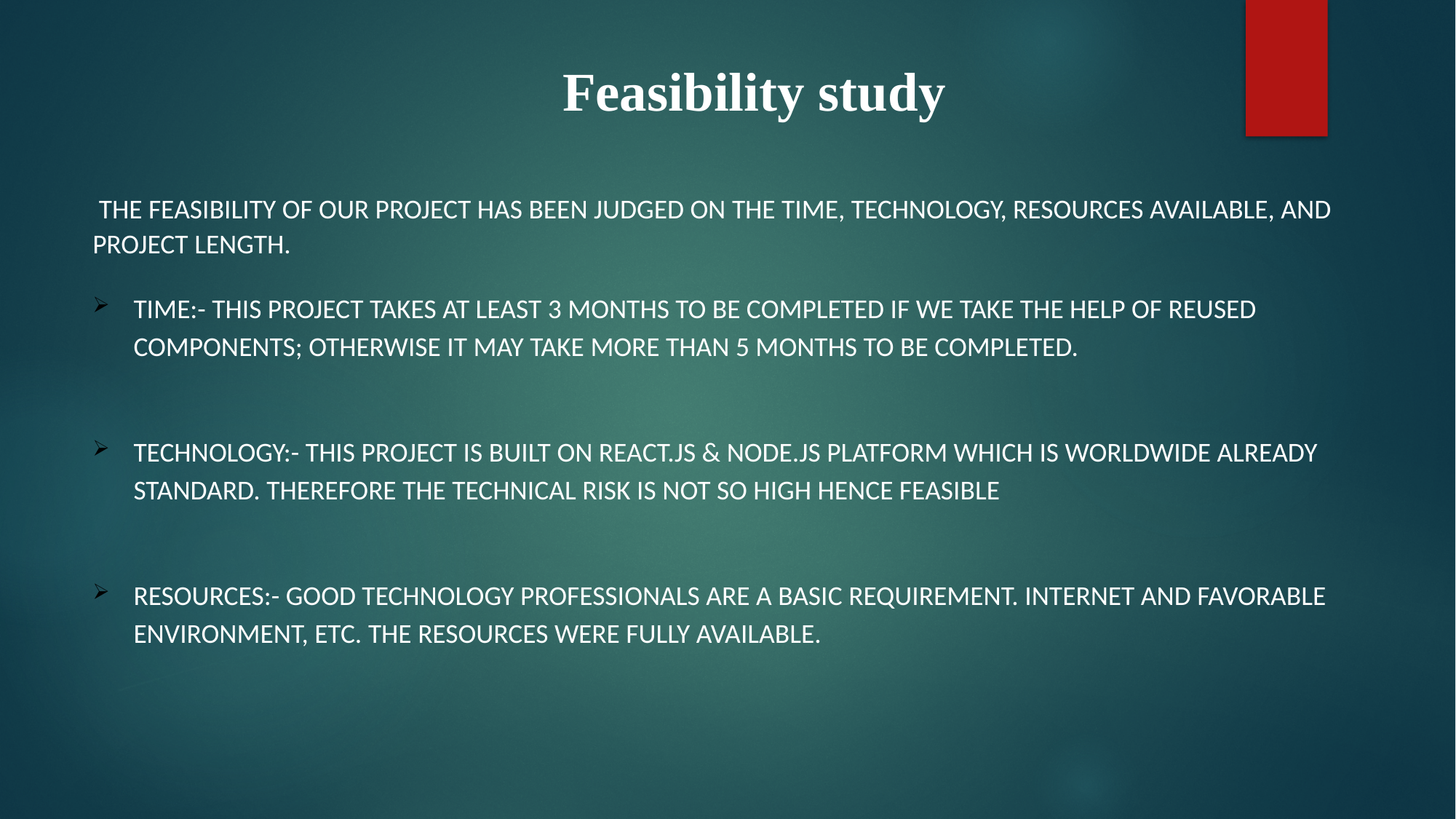

# Feasibility study
 The feasibility of our project has been judged on the time, technology, resources available, and project length.
Time:- This project takes at least 3 months to be completed if we take the help of reused components; otherwise it may take more than 5 months to be completed.

Technology:- This project is built on React.js & Node.js platform which is worldwide already standard. Therefore the technical risk is not so high hence feasible

Resources:- Good technology professionals are a basic requirement. Internet and favorable environment, etc. the resources were fully available.